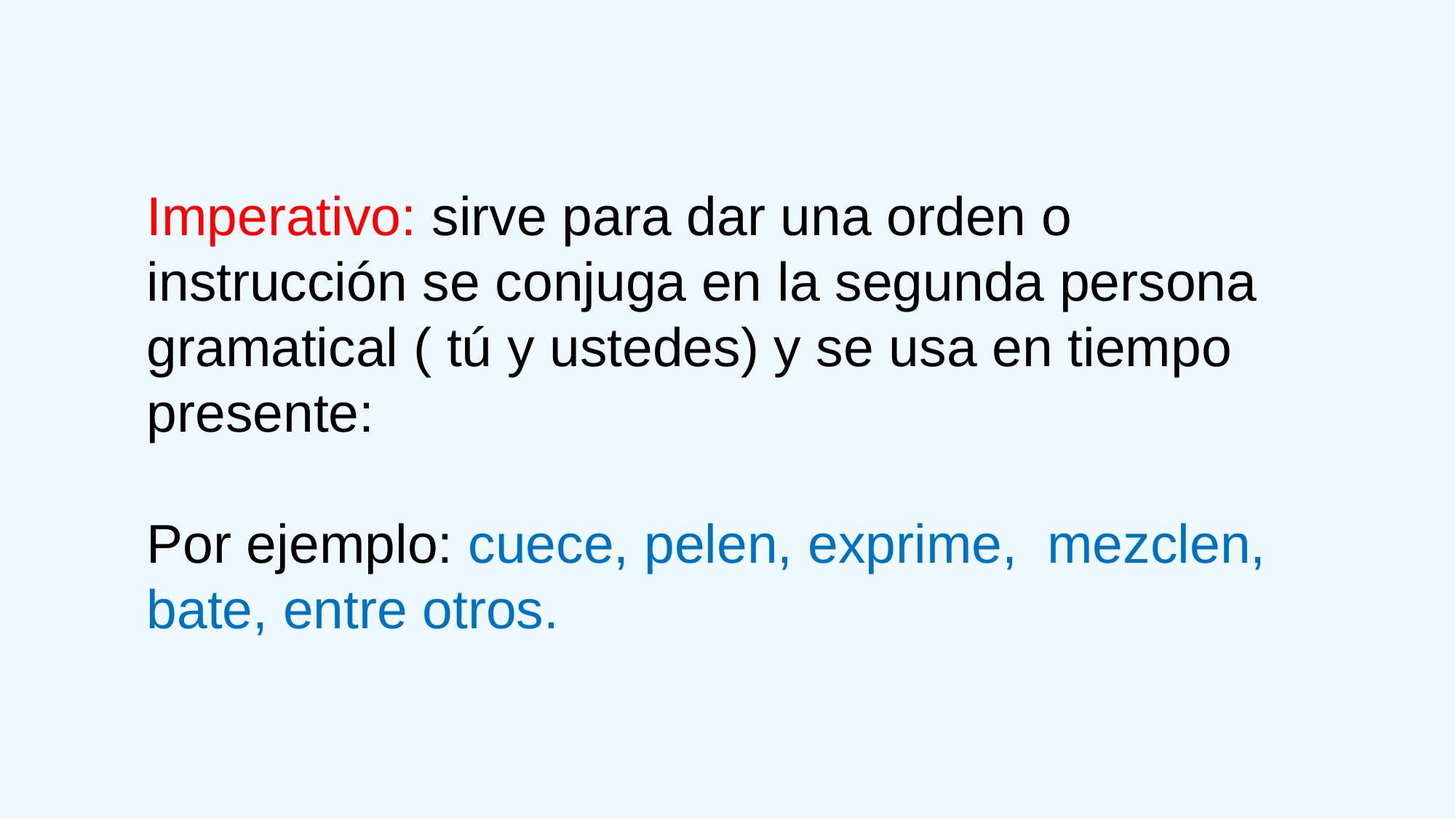

Imperativo: sirve para dar una orden o instrucción se conjuga en la segunda persona gramatical ( tú y ustedes) y se usa en tiempo presente:

Por ejemplo: cuece, pelen, exprime,  mezclen, bate, entre otros.